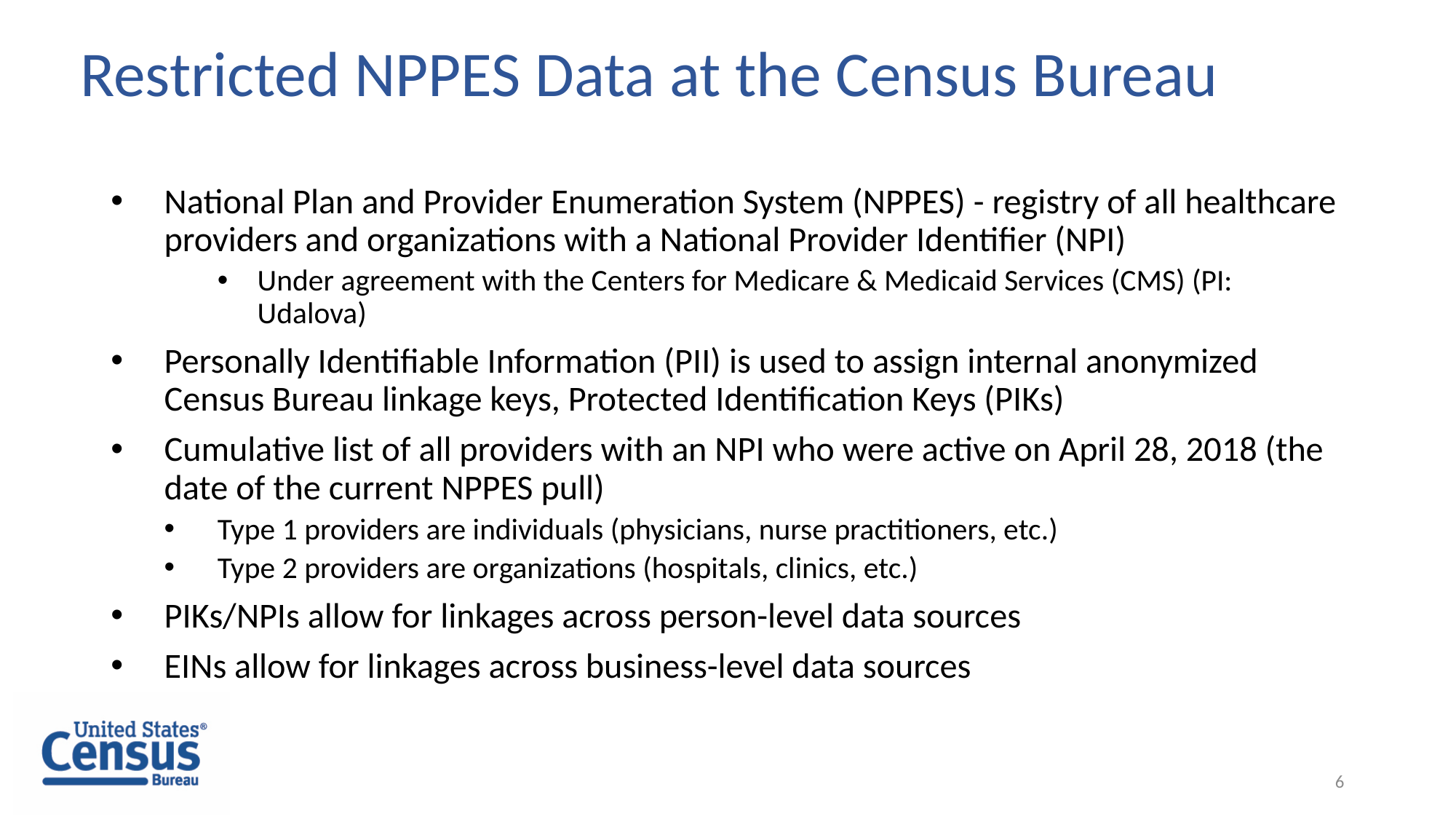

Restricted NPPES Data at the Census Bureau
National Plan and Provider Enumeration System (NPPES) - registry of all healthcare providers and organizations with a National Provider Identifier (NPI)
Under agreement with the Centers for Medicare & Medicaid Services (CMS) (PI: Udalova)
Personally Identifiable Information (PII) is used to assign internal anonymized Census Bureau linkage keys, Protected Identification Keys (PIKs)
Cumulative list of all providers with an NPI who were active on April 28, 2018 (the date of the current NPPES pull)
Type 1 providers are individuals (physicians, nurse practitioners, etc.)
Type 2 providers are organizations (hospitals, clinics, etc.)
PIKs/NPIs allow for linkages across person-level data sources
EINs allow for linkages across business-level data sources

6